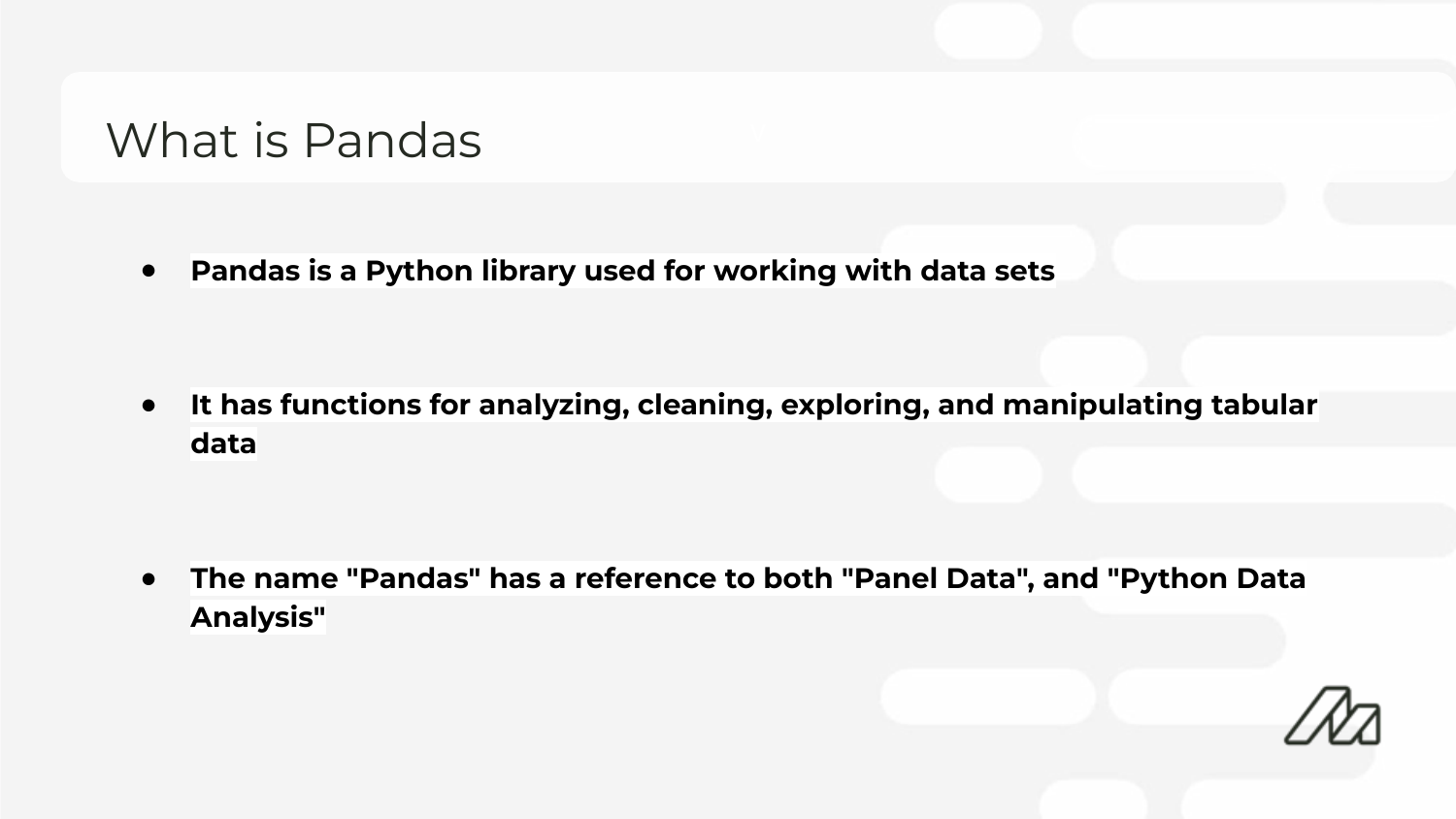

# What is Pandas
Pandas is a Python library used for working with data sets

It has functions for analyzing, cleaning, exploring, and manipulating tabular data

The name "Pandas" has a reference to both "Panel Data", and "Python Data Analysis"